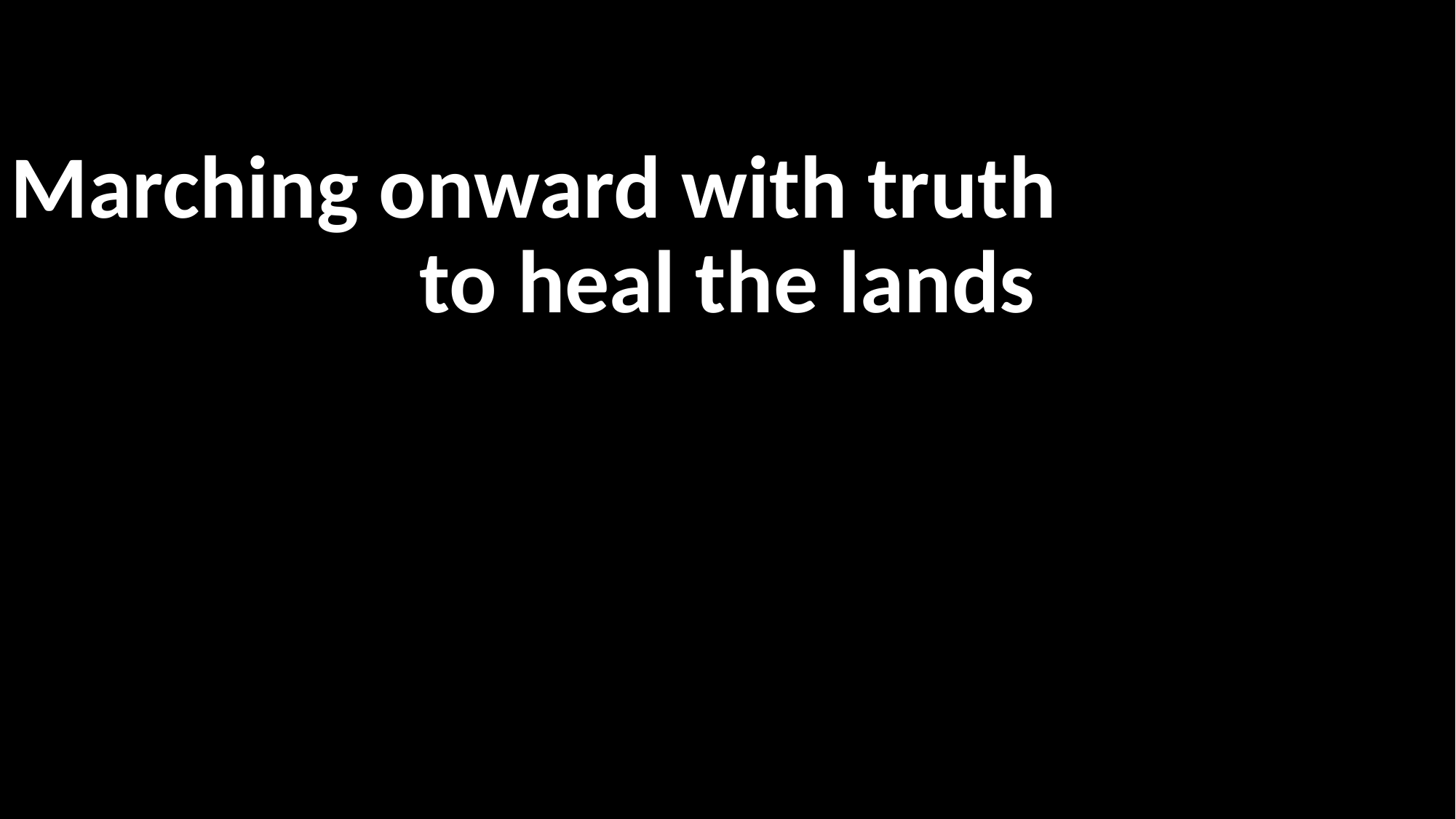

Marching onward with truth
to heal the lands